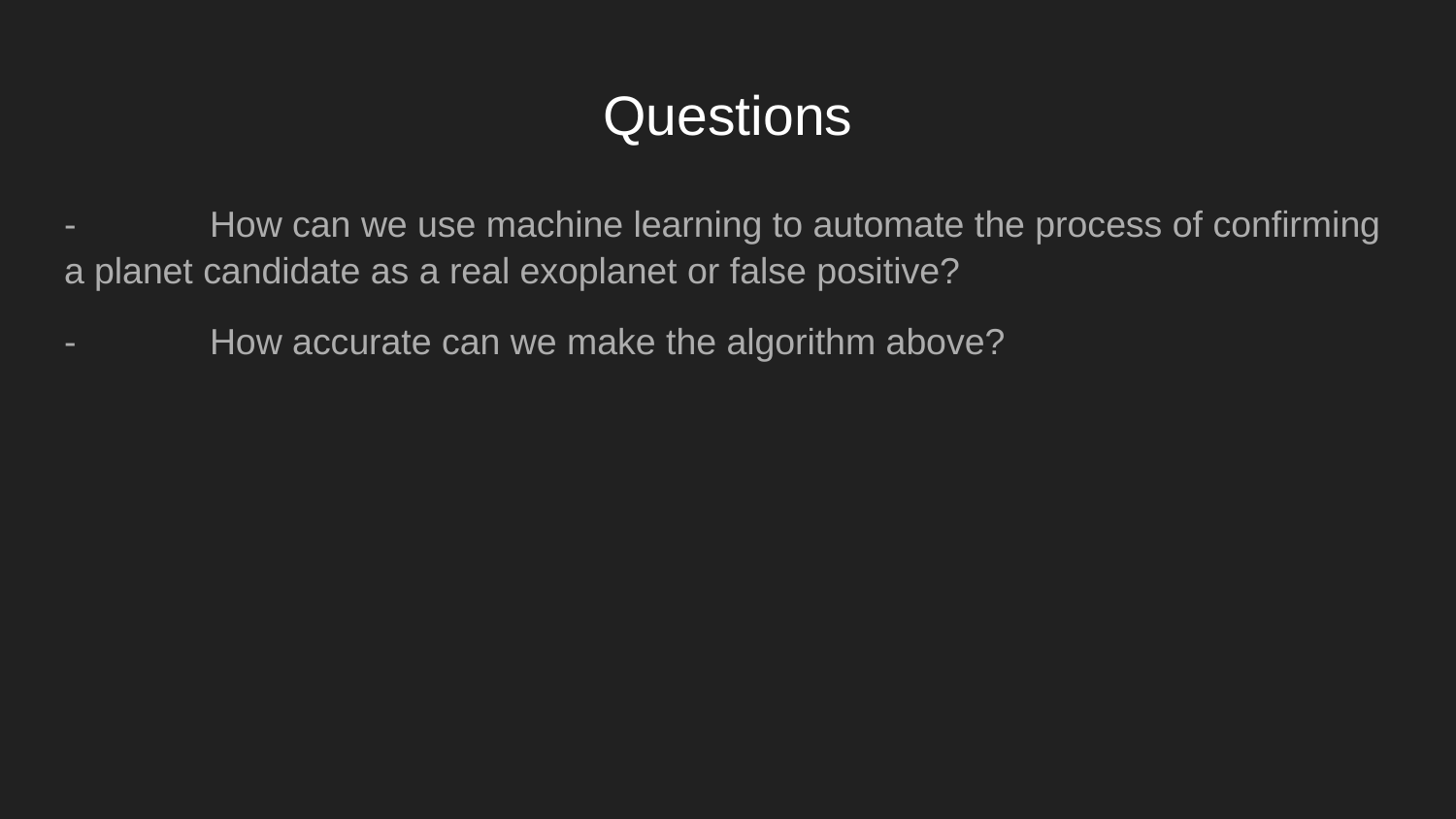

# Questions

-	How can we use machine learning to automate the process of confirming a planet candidate as a real exoplanet or false positive?
-	How accurate can we make the algorithm above?